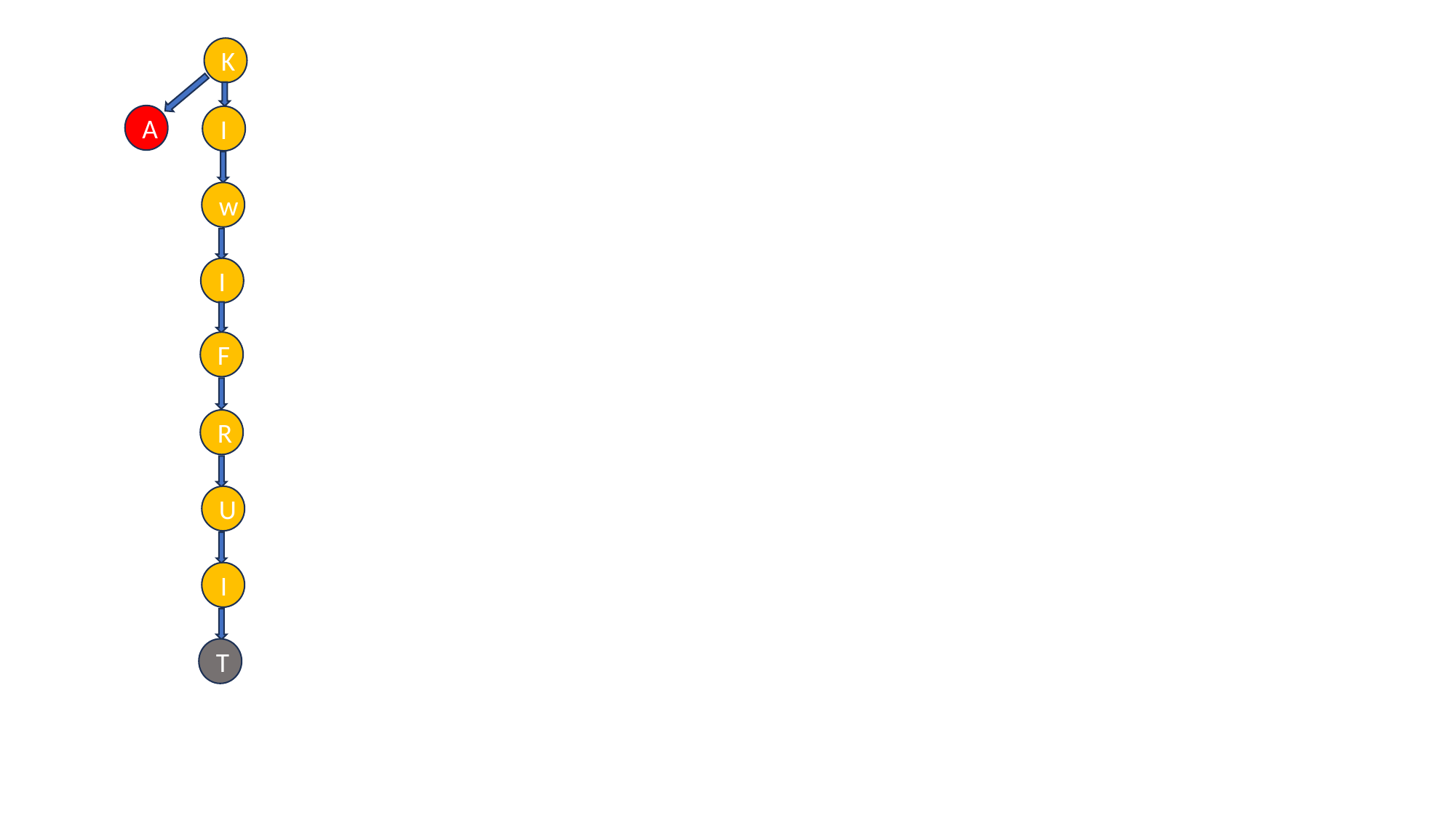

K

A
I

w

I

F

R

U

I

T